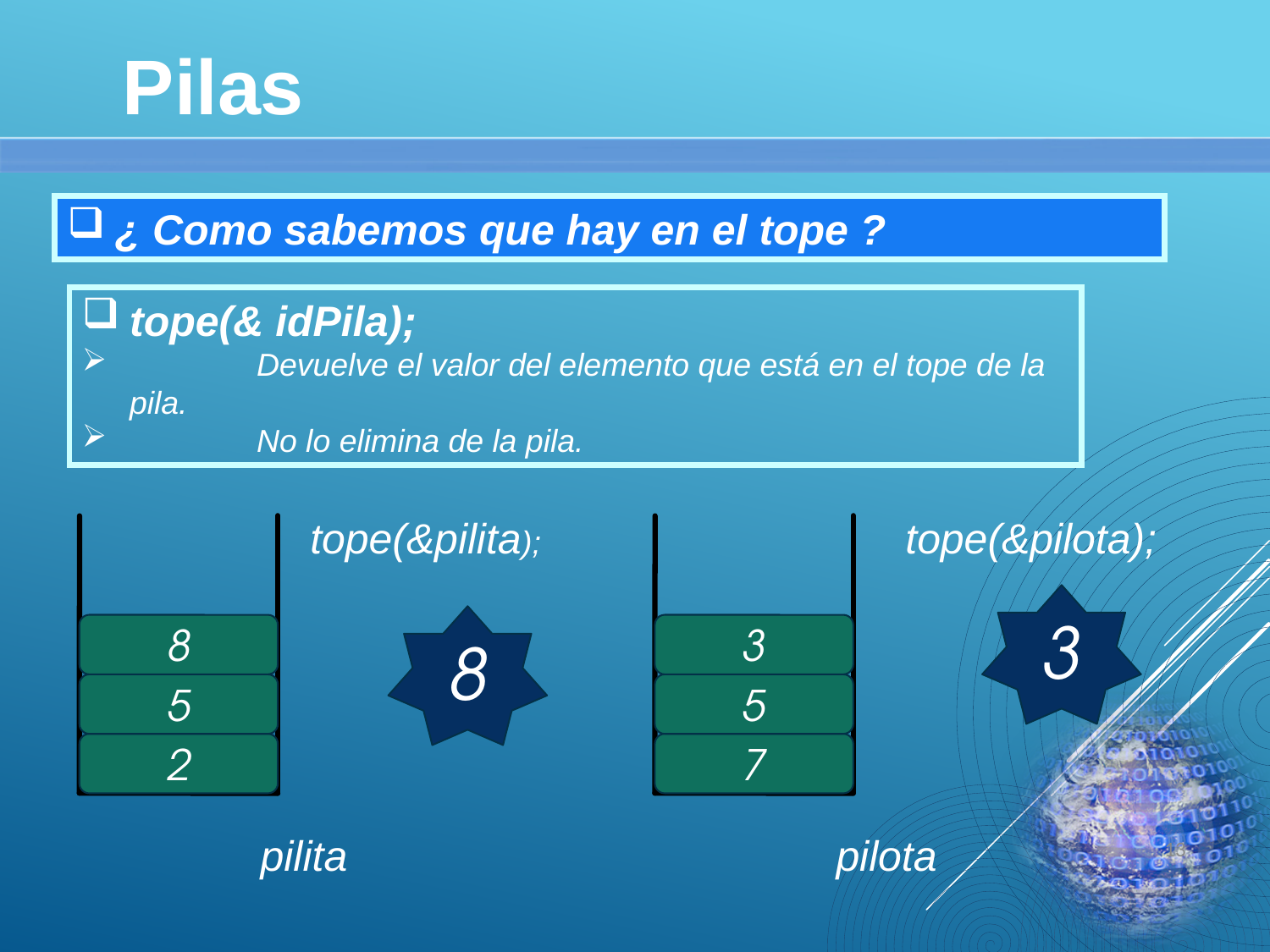

Pilas

¿ Como sabemos que hay en el tope ?
tope(& idPila);
	Devuelve el valor del elemento que está en el tope de la pila.
	No lo elimina de la pila.
tope(&pilita);
tope(&pilota);
3
8
8
3
5
5
2
7
13
pilita
pilota